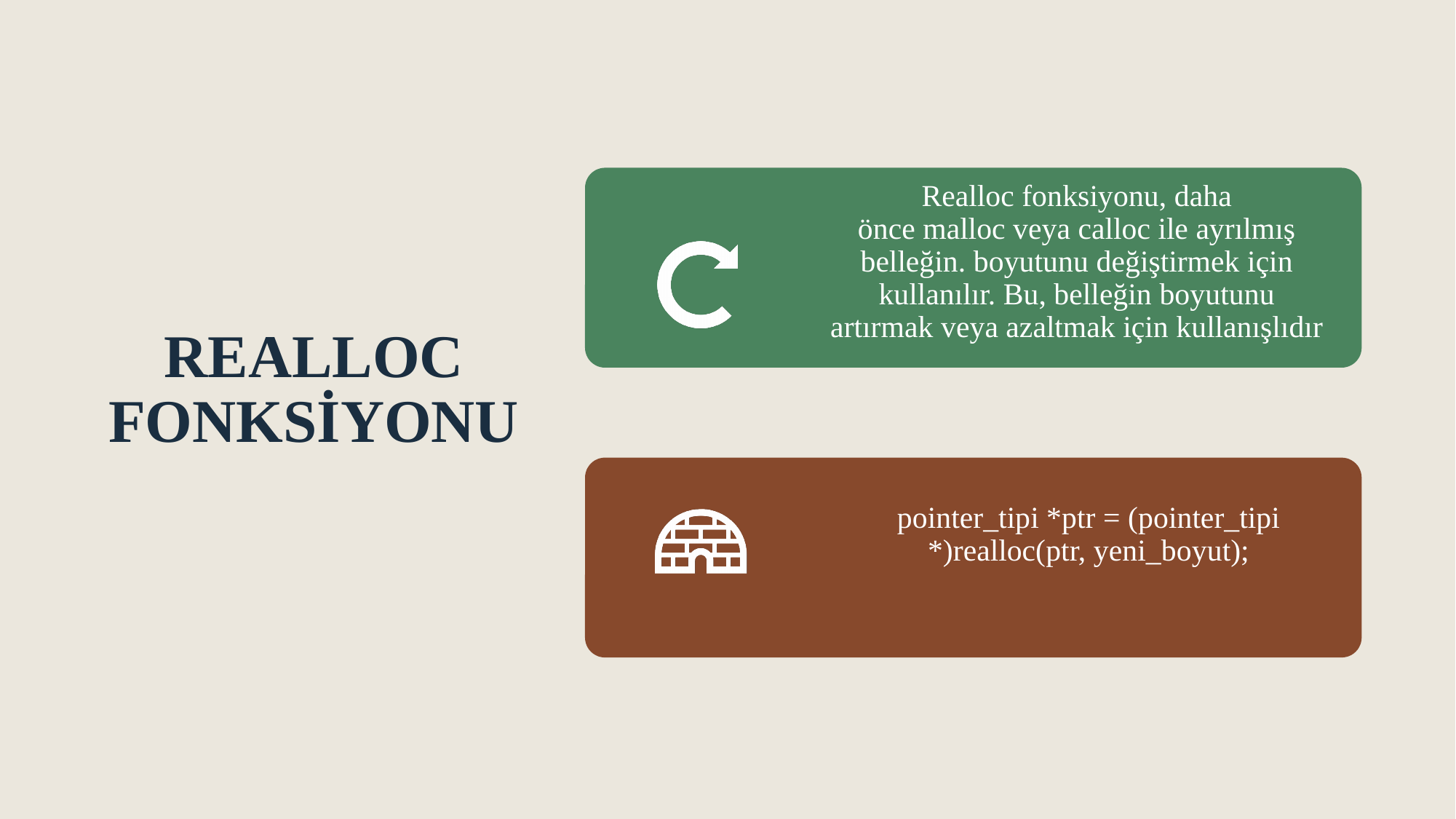

# REALLOC FONKSİYONU
Realloc fonksiyonu, daha önce malloc veya calloc ile ayrılmış belleğin. boyutunu değiştirmek için kullanılır. Bu, belleğin boyutunu artırmak veya azaltmak için kullanışlıdır
pointer_tipi *ptr = (pointer_tipi *)realloc(ptr, yeni_boyut);